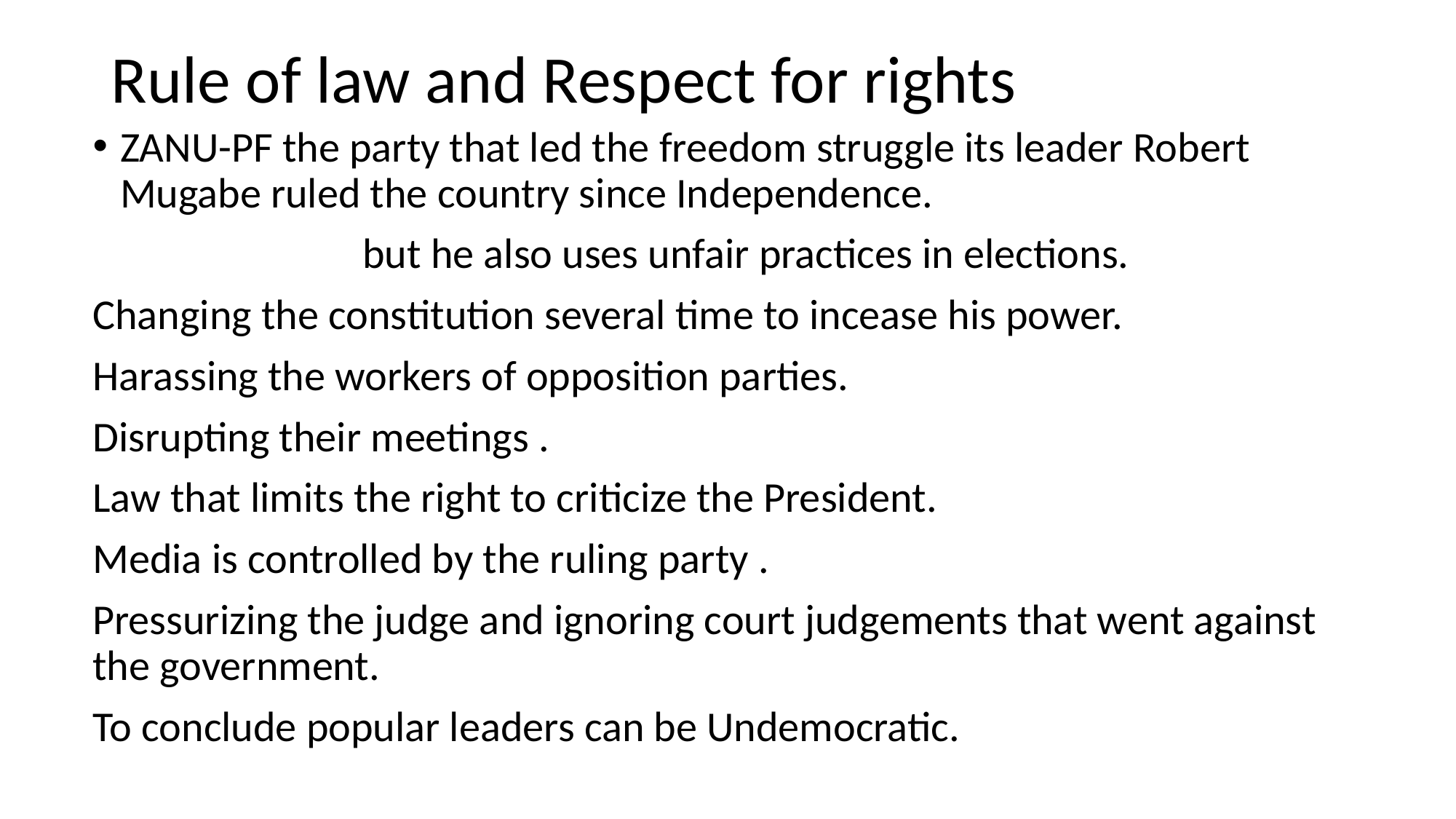

# Rule of law and Respect for rights
ZANU-PF the party that led the freedom struggle its leader Robert Mugabe ruled the country since Independence.
                            but he also uses unfair practices in elections.
Changing the constitution several time to incease his power.
Harassing the workers of opposition parties.
Disrupting their meetings .
Law that limits the right to criticize the President.
Media is controlled by the ruling party .
Pressurizing the judge and ignoring court judgements that went against the government.
To conclude popular leaders can be Undemocratic.